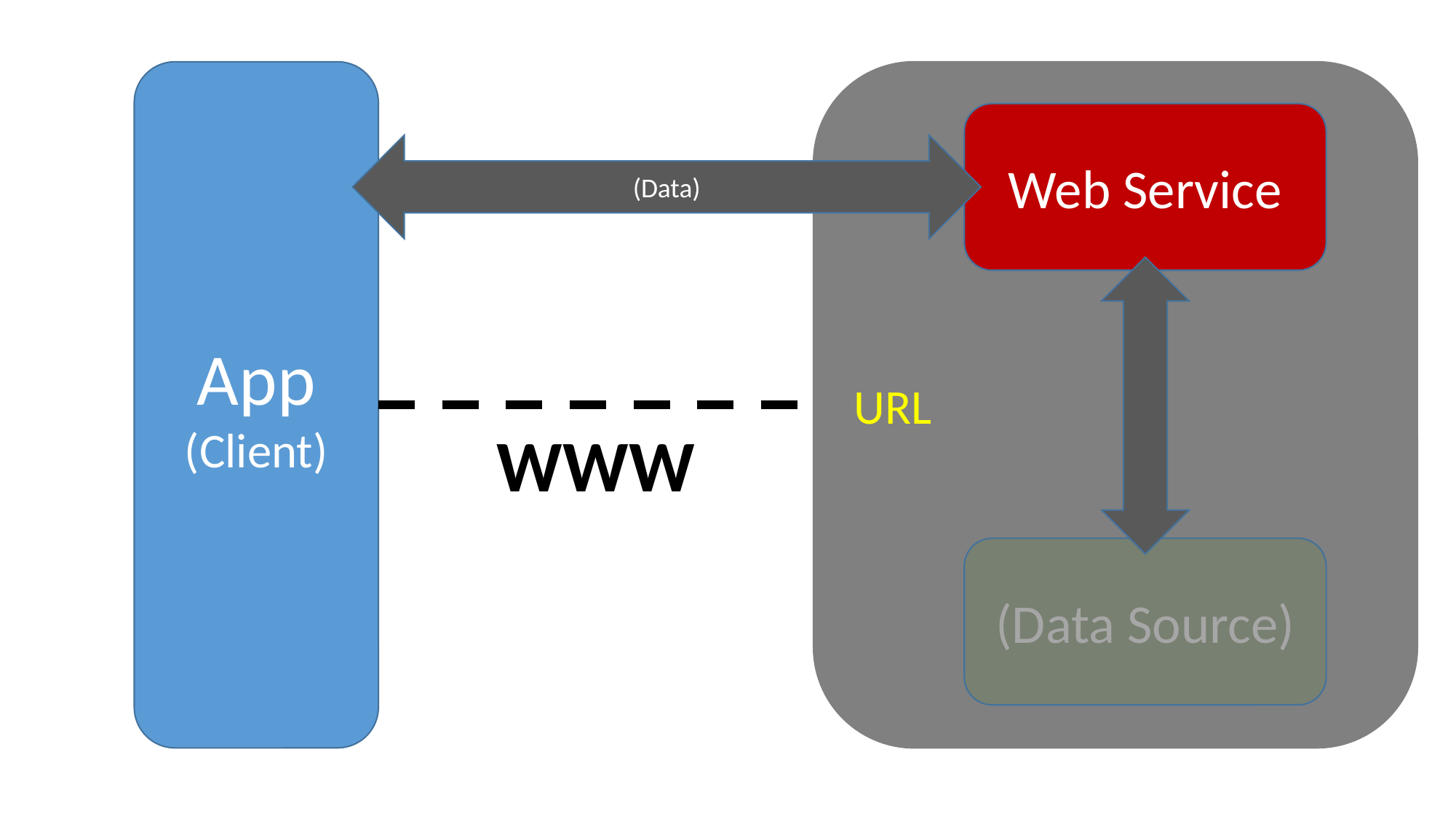

App
(Client)
URL
Web Service
(Data)

WWW
(Data Source)